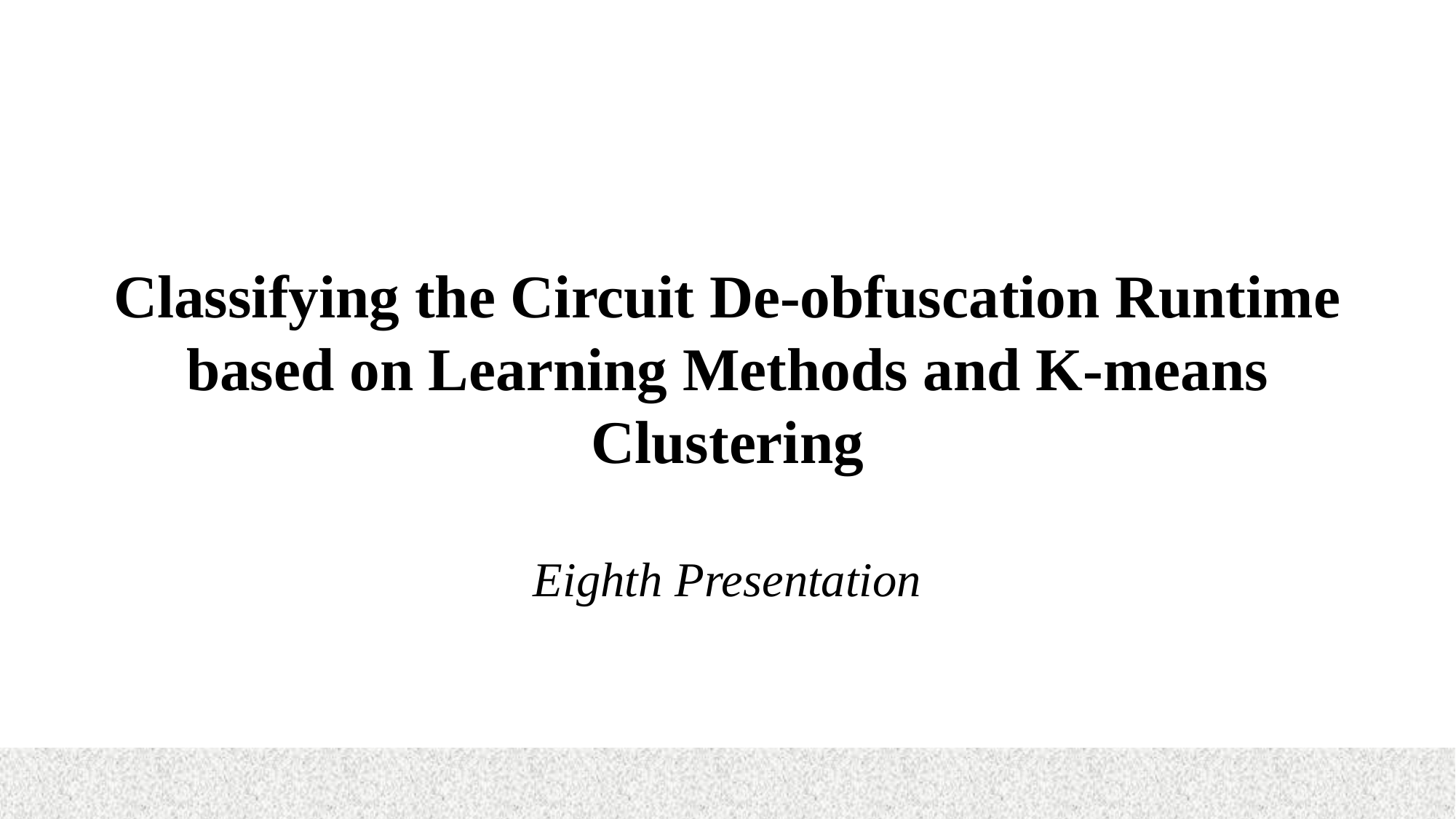

Classifying the Circuit De-obfuscation Runtime based on Learning Methods and K-means Clustering

Eighth Presentation